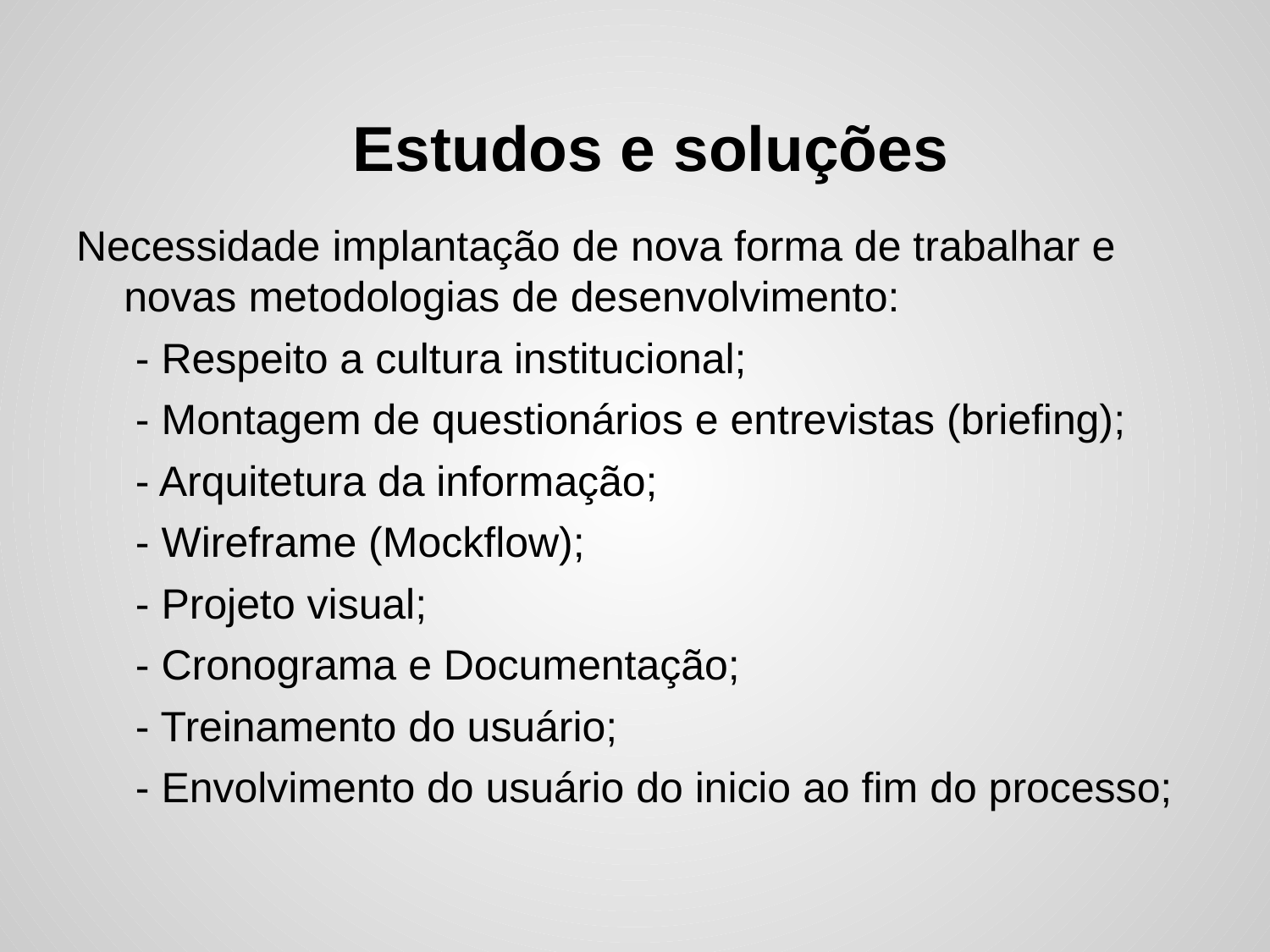

# Estudos e soluções
Necessidade implantação de nova forma de trabalhar e novas metodologias de desenvolvimento:
     - Respeito a cultura institucional;
     - Montagem de questionários e entrevistas (briefing);
     - Arquitetura da informação;
     - Wireframe (Mockflow);
     - Projeto visual;
     - Cronograma e Documentação;
     - Treinamento do usuário;
     - Envolvimento do usuário do inicio ao fim do processo;